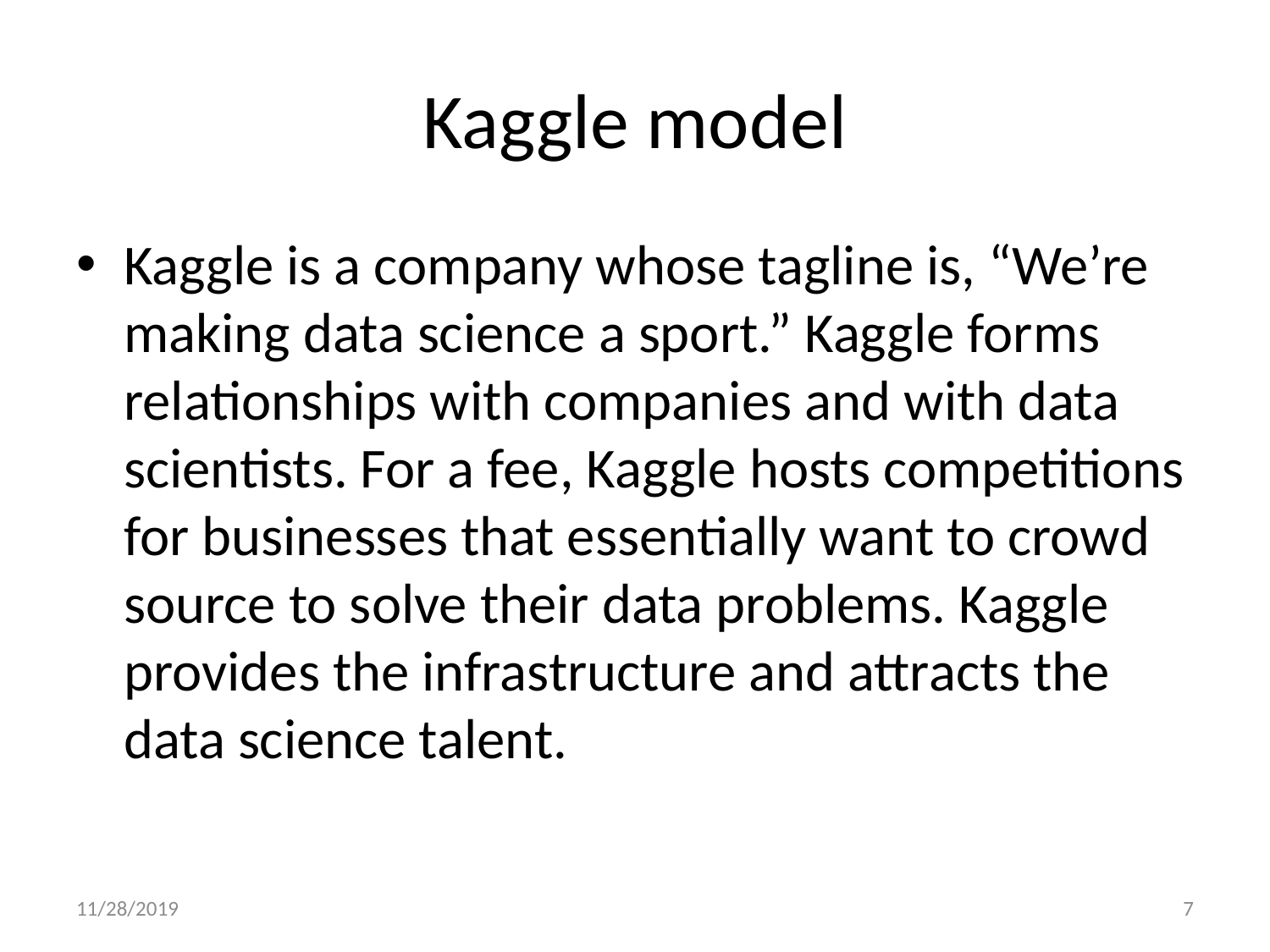

# Kaggle model
Kaggle is a company whose tagline is, “We’re making data science a sport.” Kaggle forms relationships with companies and with data scientists. For a fee, Kaggle hosts competitions for businesses that essentially want to crowd source to solve their data problems. Kaggle provides the infrastructure and attracts the data science talent.
11/28/2019
7